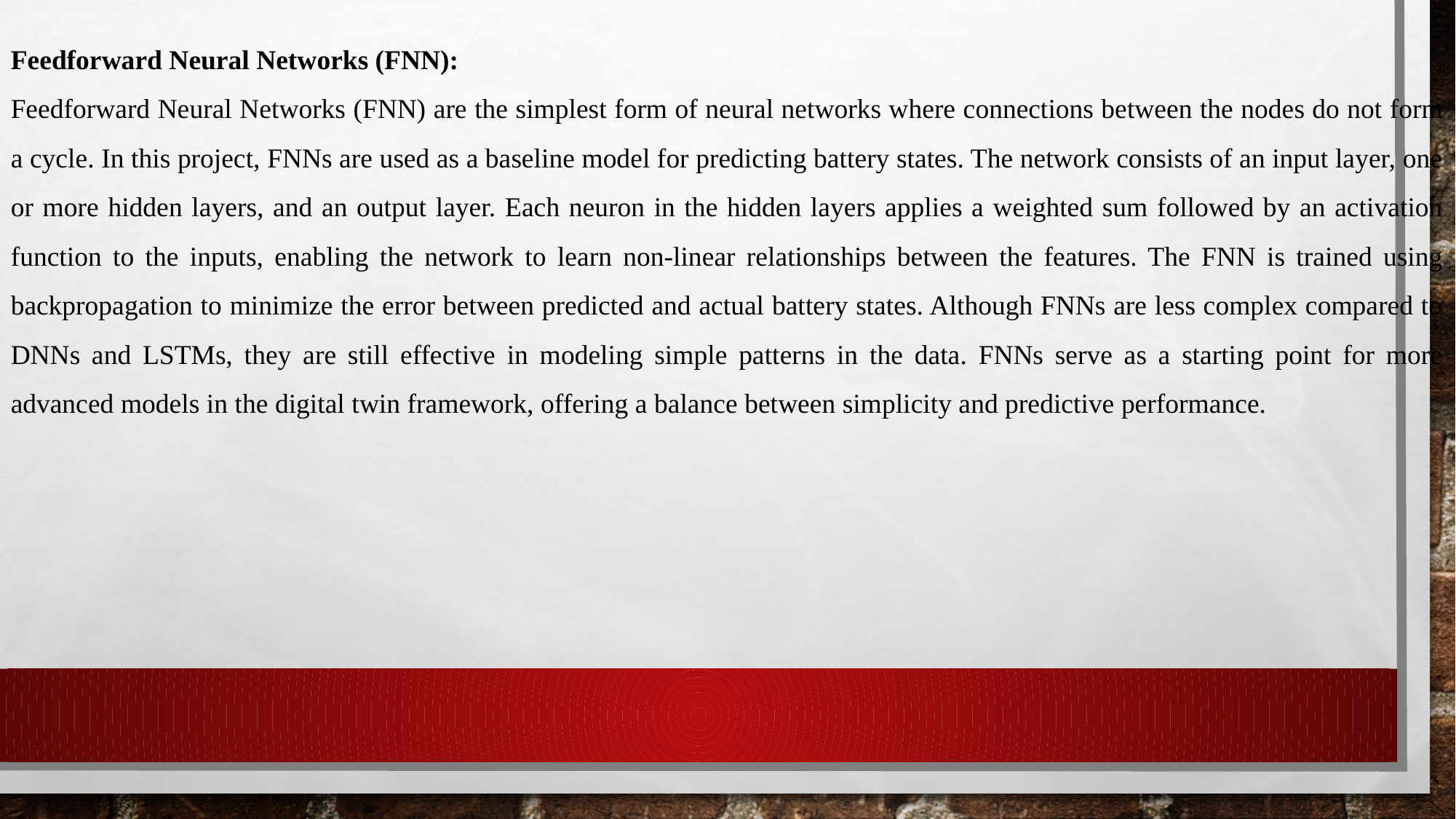

Feedforward Neural Networks (FNN):
Feedforward Neural Networks (FNN) are the simplest form of neural networks where connections between the nodes do not form a cycle. In this project, FNNs are used as a baseline model for predicting battery states. The network consists of an input layer, one or more hidden layers, and an output layer. Each neuron in the hidden layers applies a weighted sum followed by an activation function to the inputs, enabling the network to learn non-linear relationships between the features. The FNN is trained using backpropagation to minimize the error between predicted and actual battery states. Although FNNs are less complex compared to DNNs and LSTMs, they are still effective in modeling simple patterns in the data. FNNs serve as a starting point for more advanced models in the digital twin framework, offering a balance between simplicity and predictive performance.